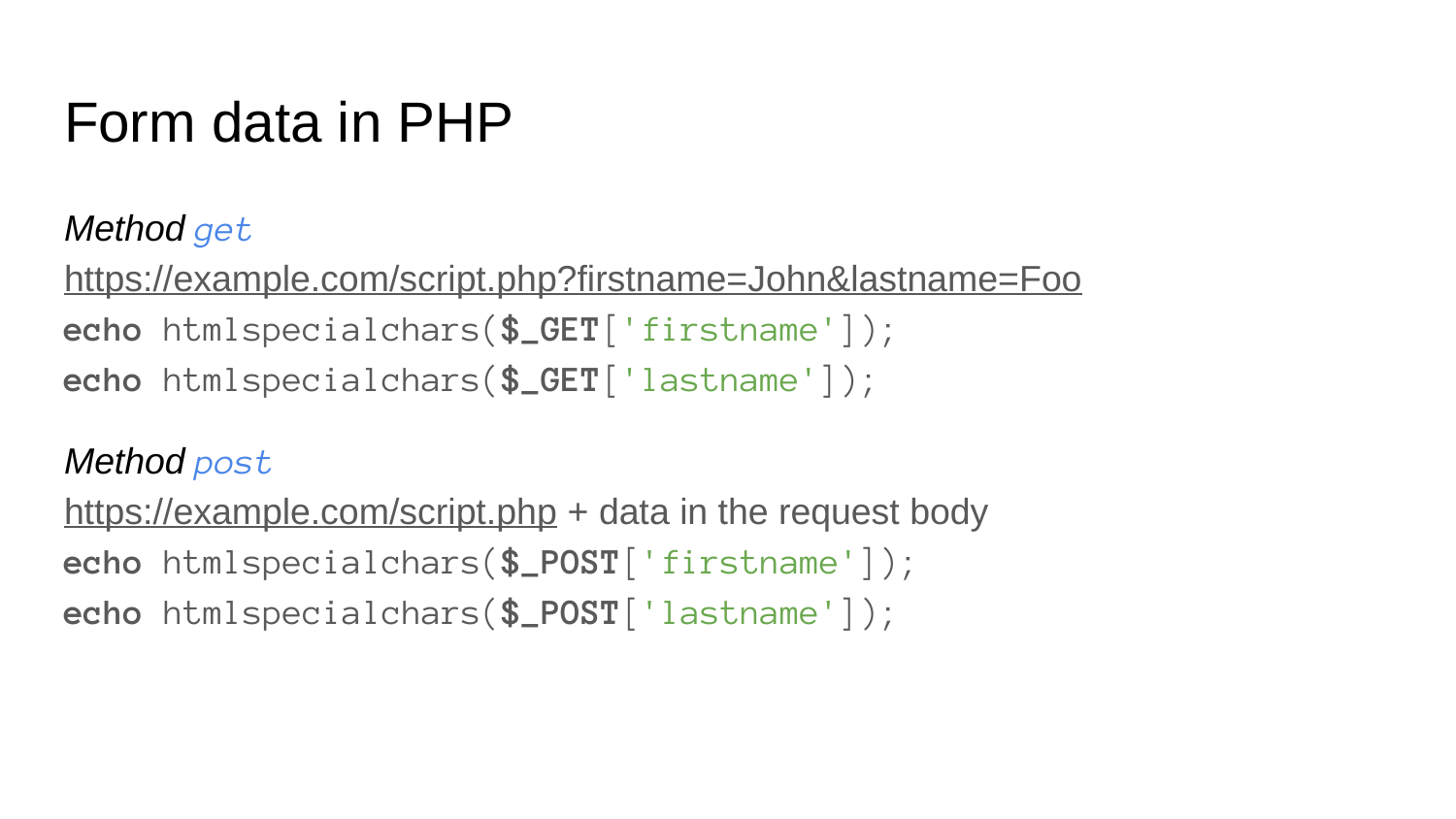

# Form data in PHP
Method get
https://example.com/script.php?firstname=John&lastname=Foo
echo htmlspecialchars($_GET['firstname']);
echo htmlspecialchars($_GET['lastname']);
Method post
https://example.com/script.php + data in the request body
echo htmlspecialchars($_POST['firstname']);
echo htmlspecialchars($_POST['lastname']);